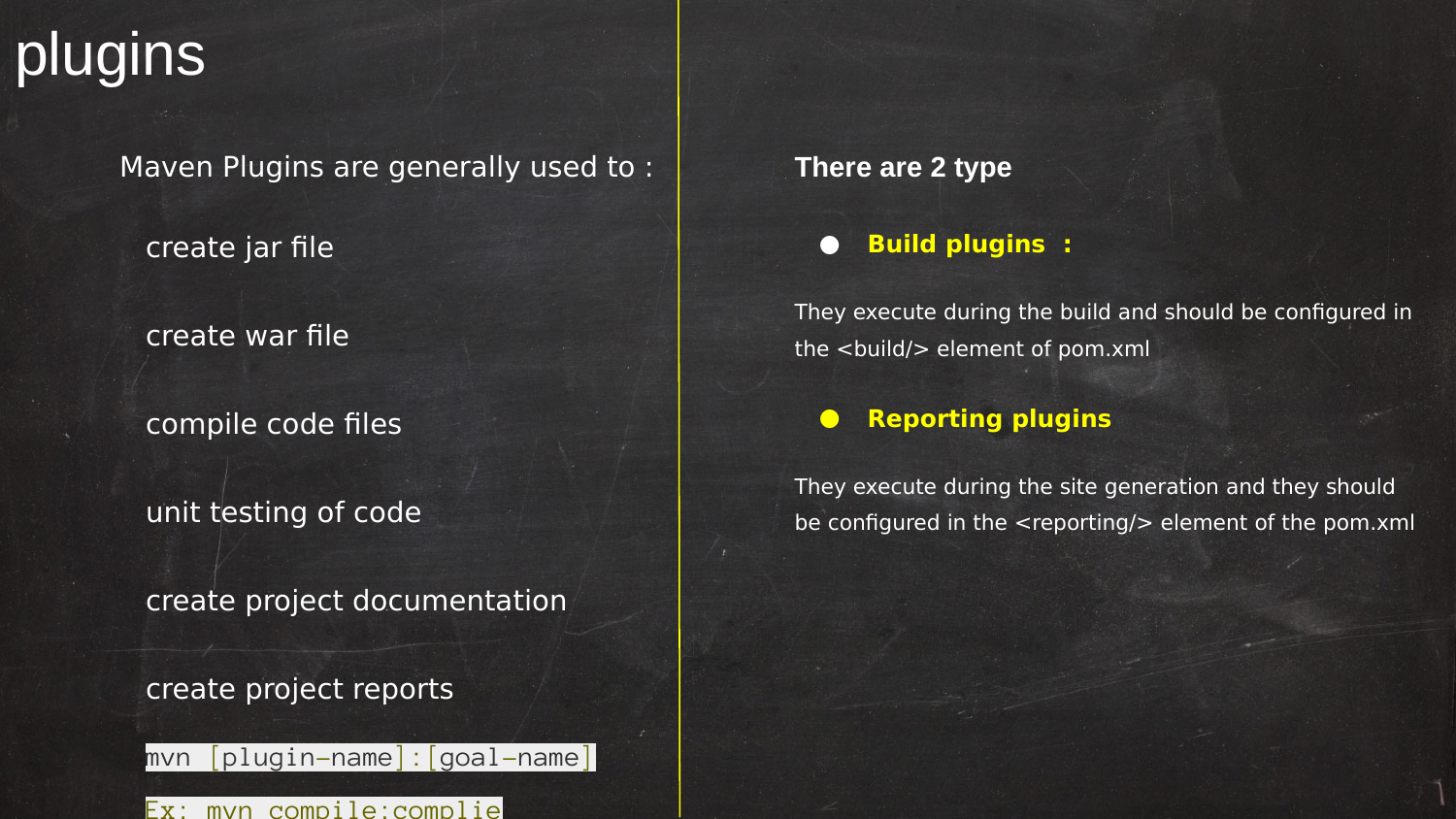

# plugins
Maven Plugins are generally used to :
create jar file
create war file
compile code files
unit testing of code
create project documentation
create project reports
mvn [plugin-name]:[goal-name]
Ex: mvn compile:complie

There are 2 type

Build plugins  :
They execute during the build and should be configured in the <build/> element of pom.xml
Reporting plugins
They execute during the site generation and they should be configured in the <reporting/> element of the pom.xml